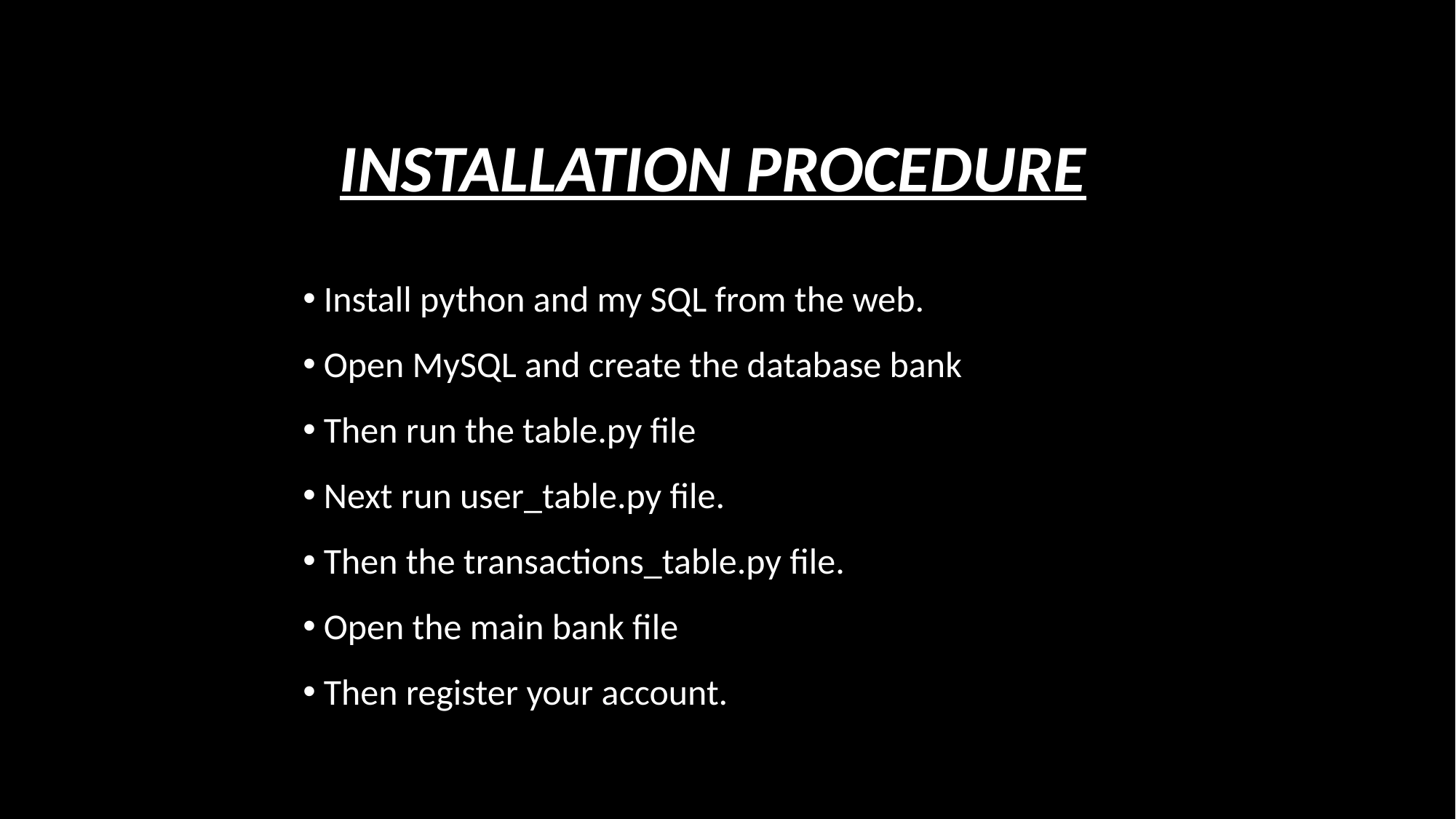

INSTALLATION PROCEDURE

 Install python and my SQL from the web.
 Open MySQL and create the database bank
 Then run the table.py file
 Next run user_table.py file.
 Then the transactions_table.py file.
 Open the main bank file
 Then register your account.